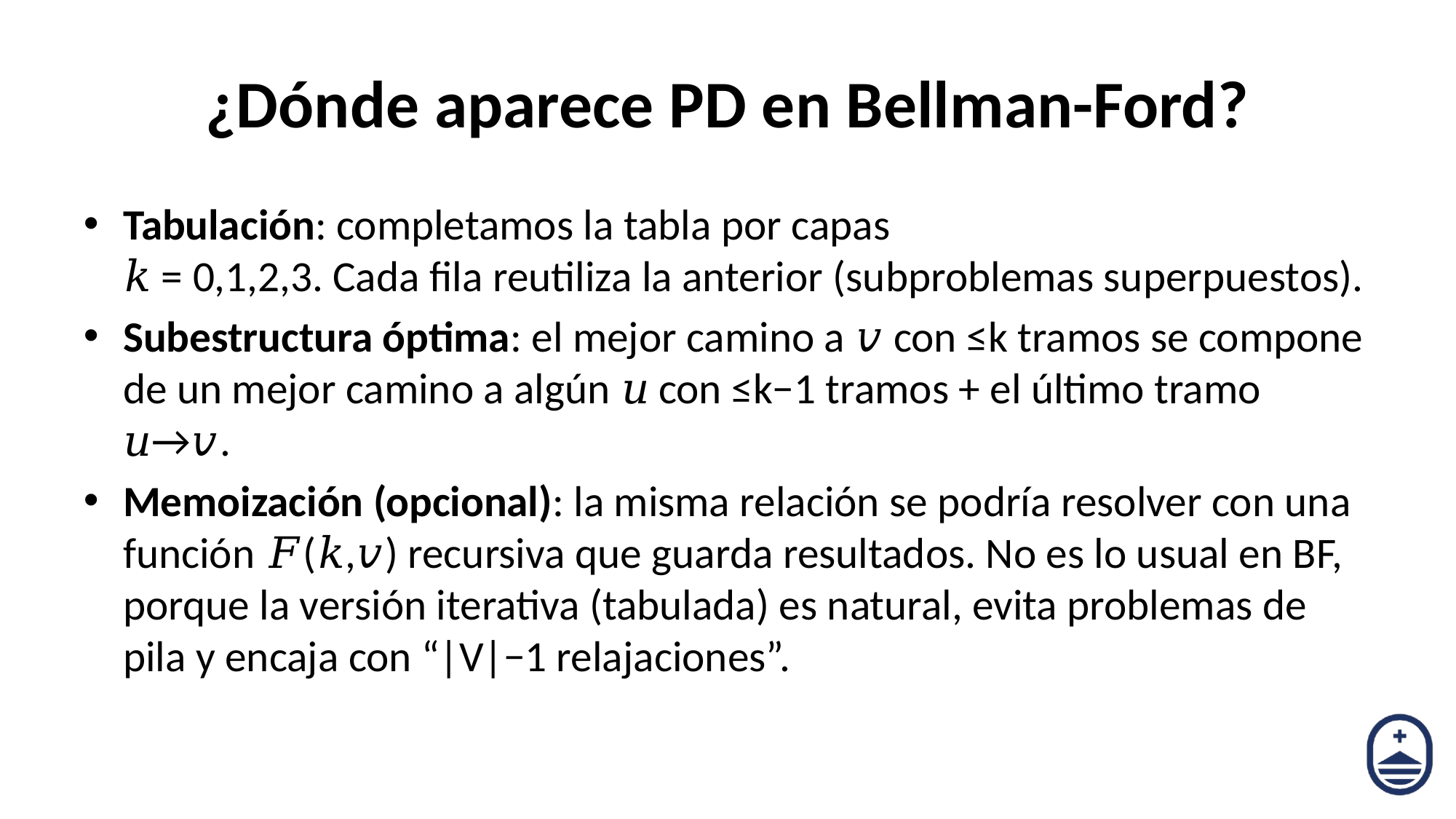

# ¿Dónde aparece PD en Bellman-Ford?
Tabulación: completamos la tabla por capas
𝑘 = 0,1,2,3. Cada fila reutiliza la anterior (subproblemas superpuestos).
Subestructura óptima: el mejor camino a 𝑣 con ≤k tramos se compone de un mejor camino a algún 𝑢 con ≤k−1 tramos + el último tramo 𝑢→𝑣.
Memoización (opcional): la misma relación se podría resolver con una función 𝐹(𝑘,𝑣) recursiva que guarda resultados. No es lo usual en BF, porque la versión iterativa (tabulada) es natural, evita problemas de pila y encaja con “|V|−1 relajaciones”.